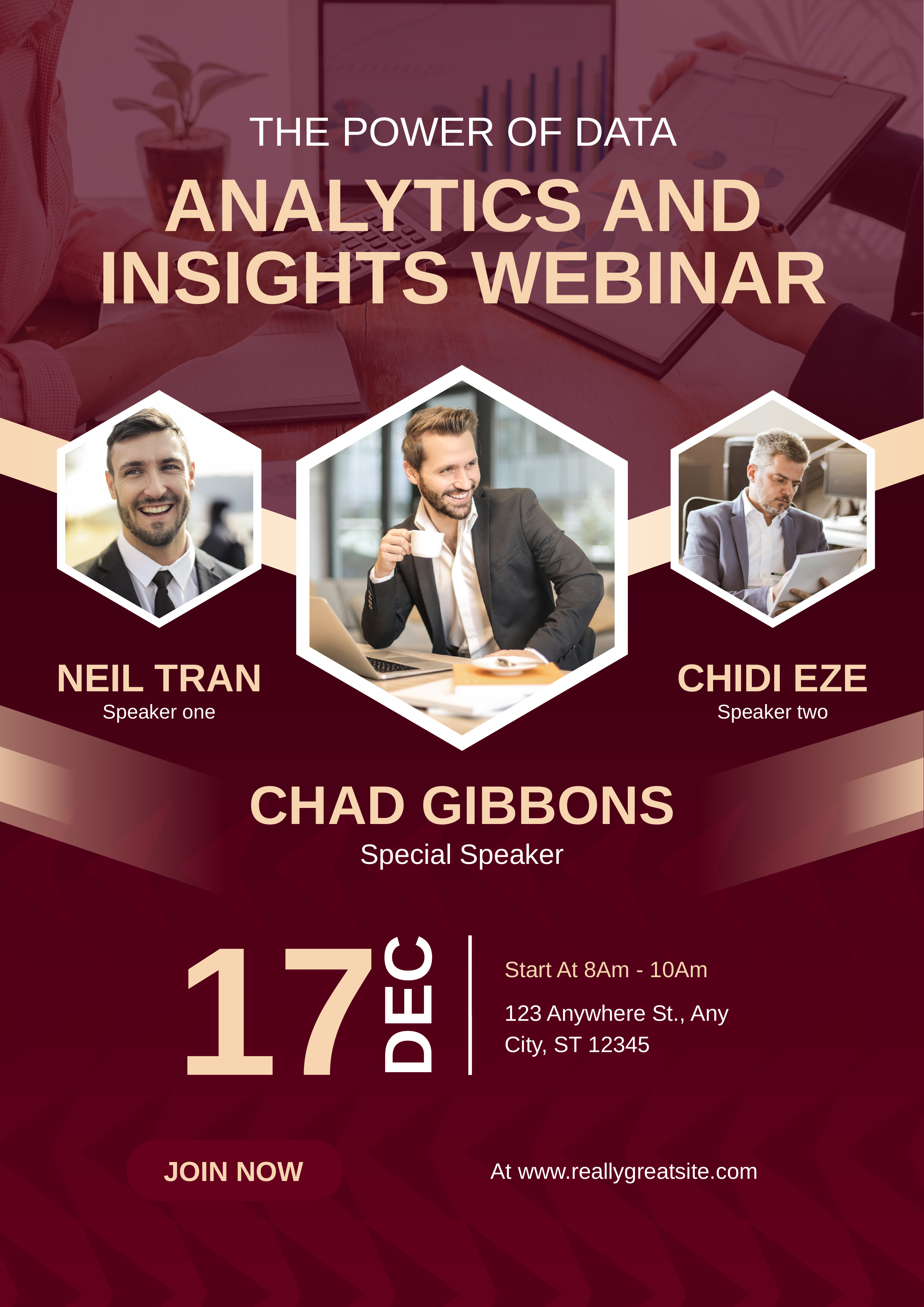

THE POWER OF DATA
ANALYTICS AND INSIGHTS WEBINAR

NEIL TRAN
CHIDI EZE
Speaker one
Speaker two

CHAD GIBBONS

Special Speaker
17

Start At 8Am - 10Am
DEC
123 Anywhere St., Any City, ST 12345

JOIN NOW
At www.reallygreatsite.com